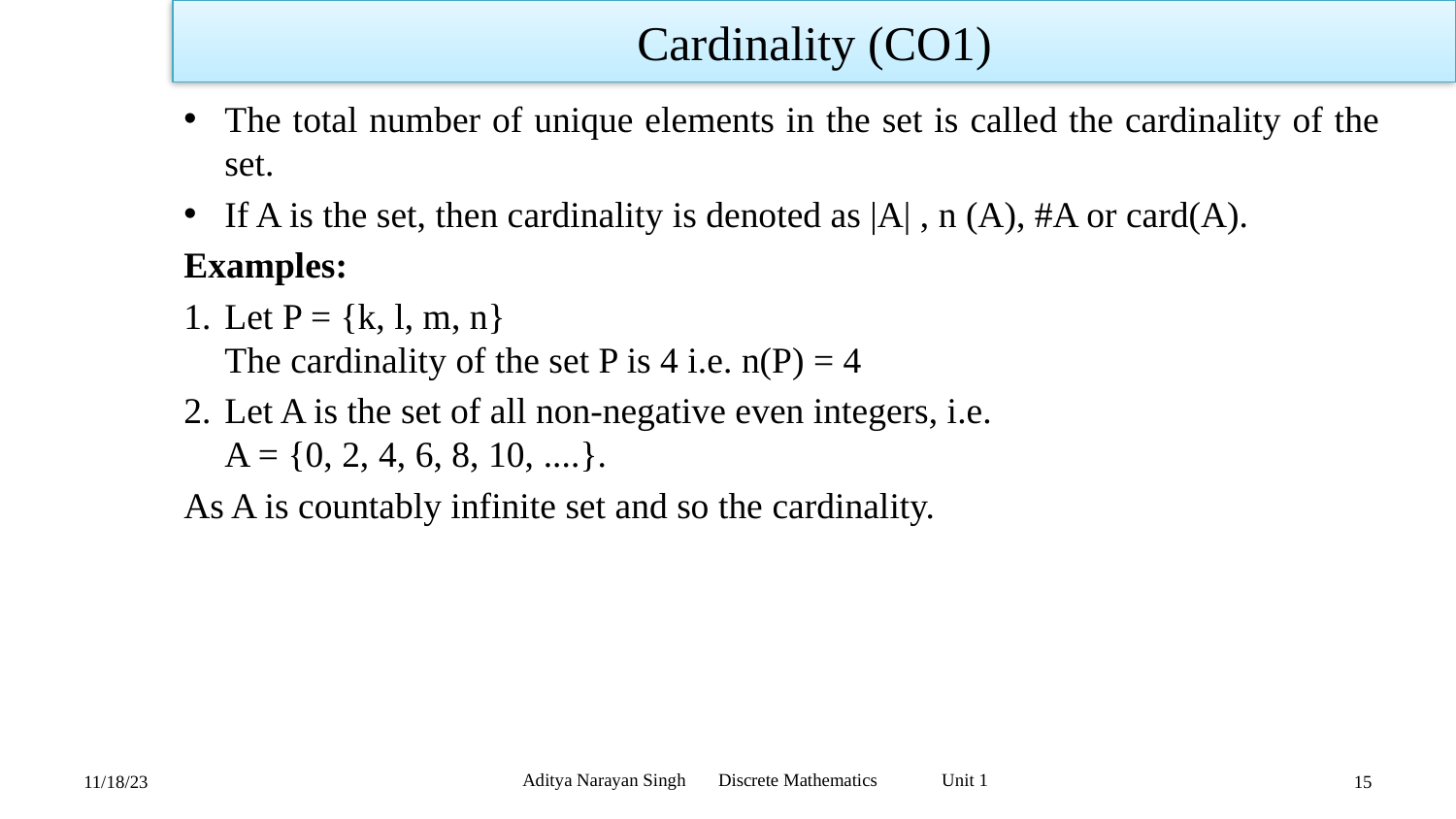

Cardinality (CO1)
The total number of unique elements in the set is called the cardinality of the set.
If A is the set, then cardinality is denoted as |A| , n (A), #A or card(A).
Examples:
Let P = {k, l, m, n}
The cardinality of the set P is 4 i.e. n(P) = 4
Let A is the set of all non-negative even integers, i.e.
A = {0, 2, 4, 6, 8, 10, ....}.
As A is countably infinite set and so the cardinality.

Aditya Narayan Singh       Discrete Mathematics              Unit 1
11/18/23
15